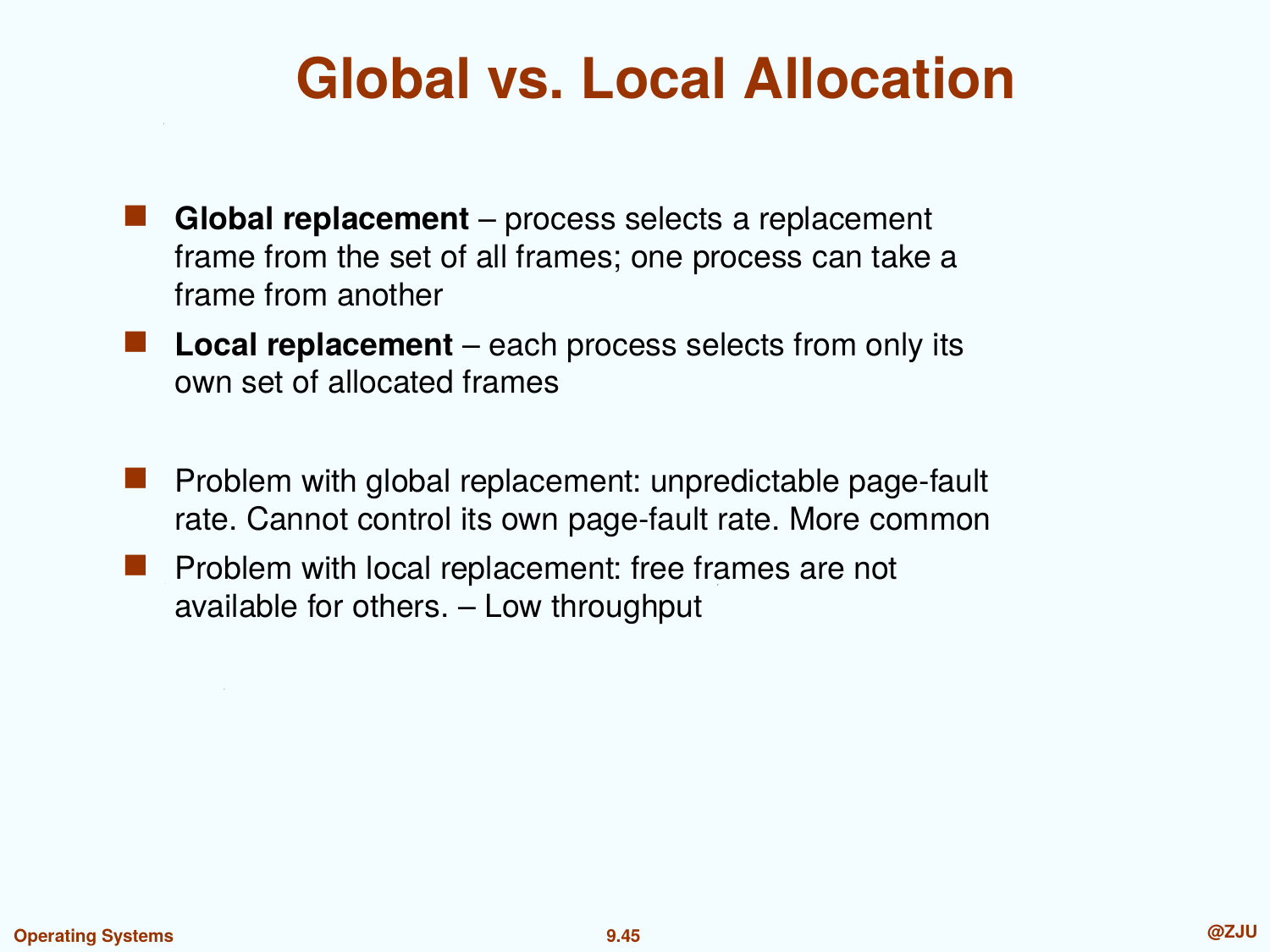

# Global vs. Local Allocation
Global replacement – process selects a replacement frame from the set of all frames; one process can take a frame from another
Local replacement – each process selects from only its own set of allocated frames

Problem with global replacement: unpredictable page-fault rate. Cannot control its own page-fault rate. More common
Problem with local replacement: free frames are not available for others. – Low throughput